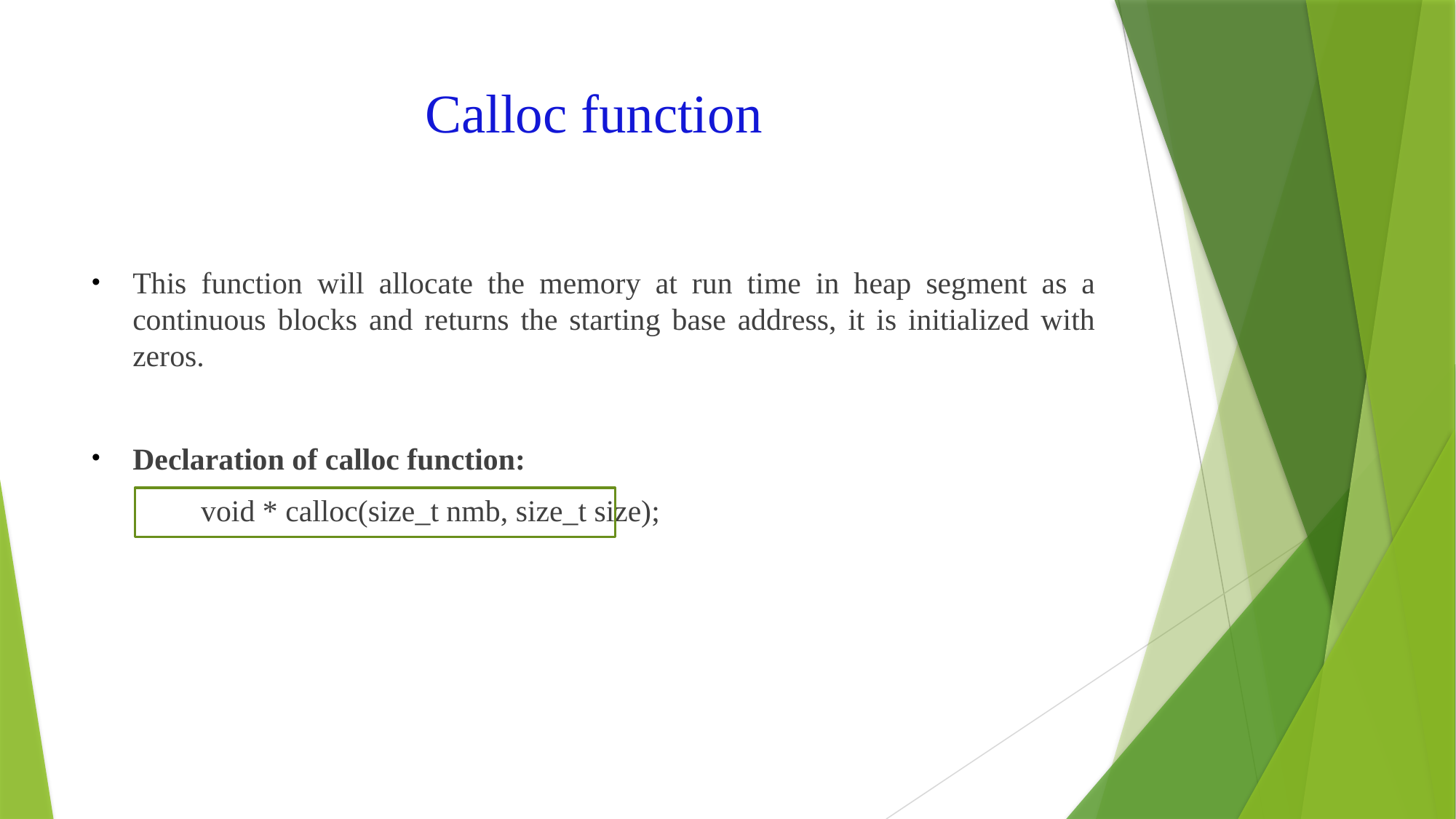

# Calloc function
This function will allocate the memory at run time in heap segment as a continuous blocks and returns the starting base address, it is initialized with zeros.

Declaration of calloc function:
	void * calloc(size_t nmb, size_t size);